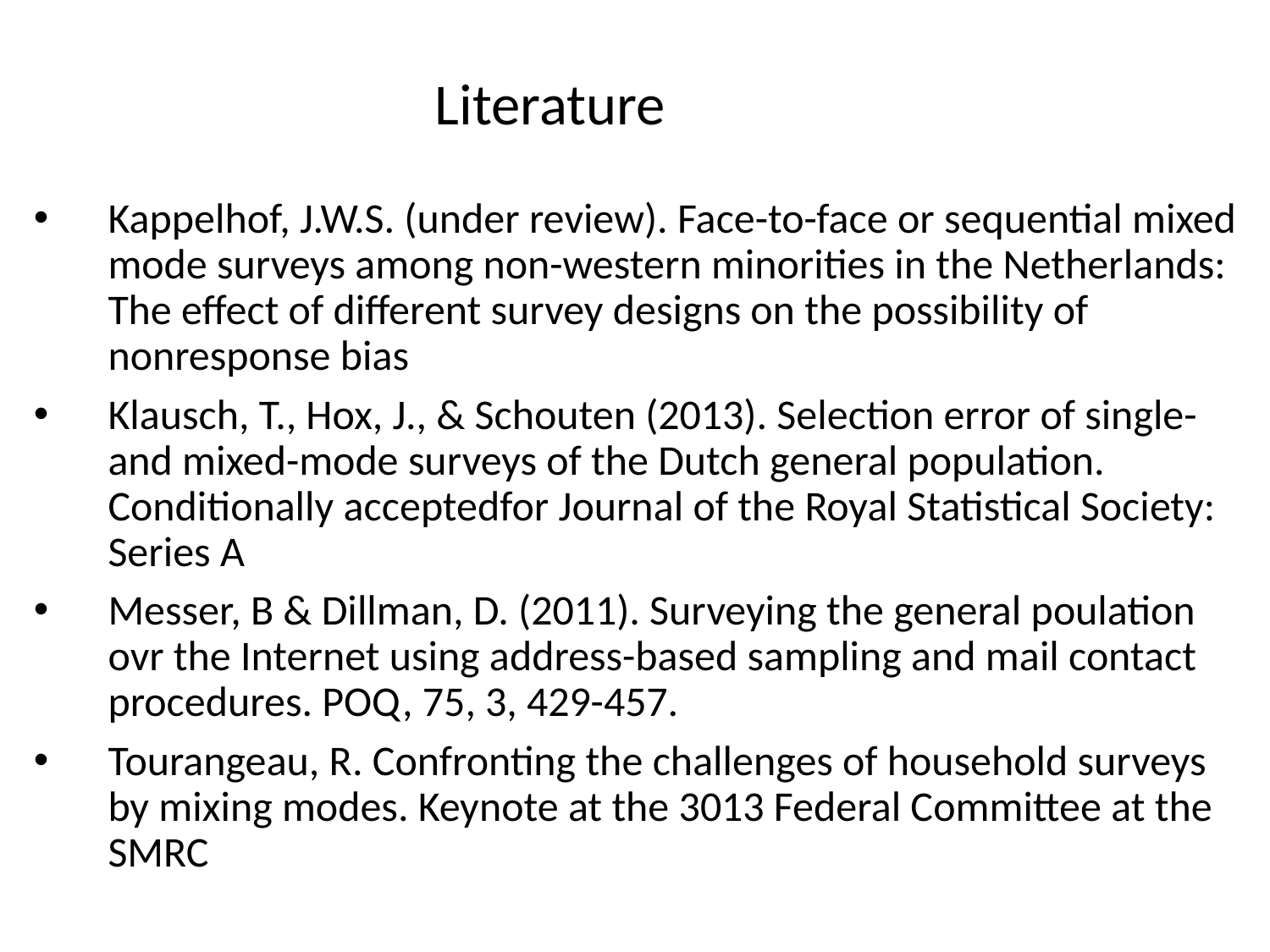

Literature
Kappelhof, J.W.S. (under review). Face-to-face or sequential mixed mode surveys among non-western minorities in the Netherlands: The effect of different survey designs on the possibility of nonresponse bias
Klausch, T., Hox, J., & Schouten (2013). Selection error of single- and mixed-mode surveys of the Dutch general population. Conditionally acceptedfor Journal of the Royal Statistical Society: Series A
Messer, B & Dillman, D. (2011). Surveying the general poulation ovr the Internet using address-based sampling and mail contact procedures. POQ, 75, 3, 429-457.
Tourangeau, R. Confronting the challenges of household surveys by mixing modes. Keynote at the 3013 Federal Committee at the SMRC